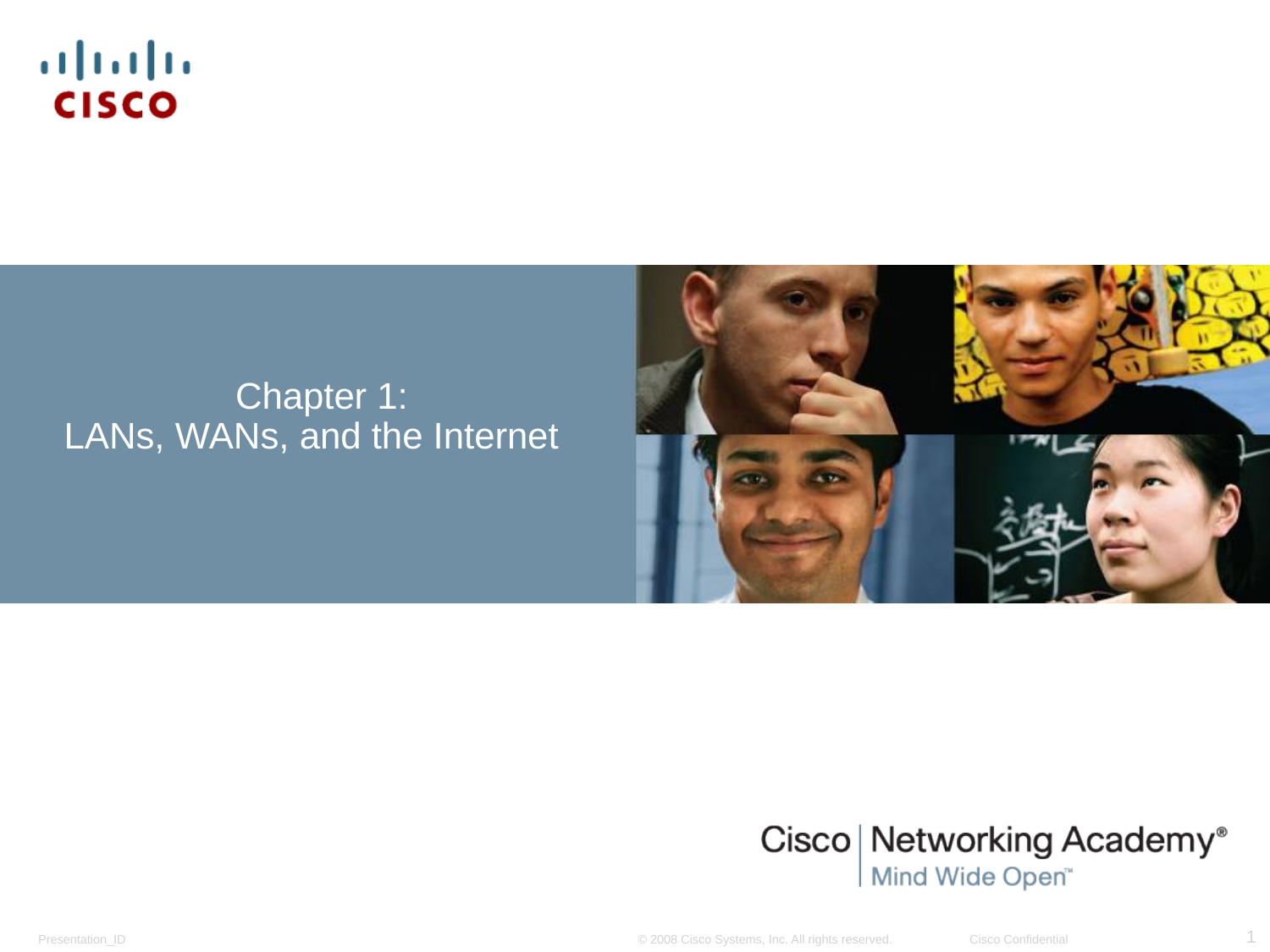

# Chapter 1: LANs, WANs, and the Internet